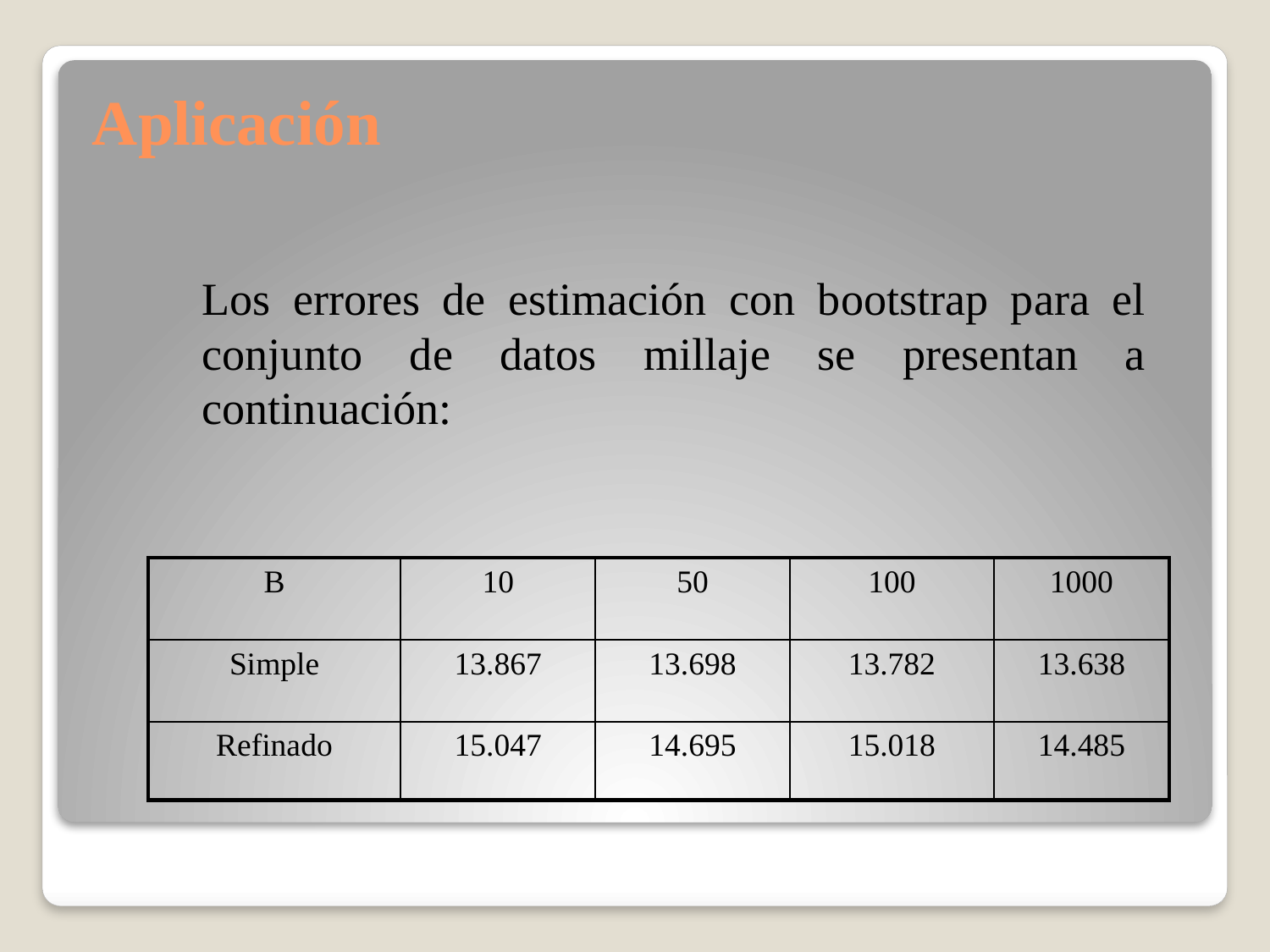

# Aplicación
Los errores de estimación con bootstrap para el conjunto de datos millaje se presentan a continuación:

| B | 10 | 50 | 100 | 1000 |
| --- | --- | --- | --- | --- |
| Simple | 13.867 | 13.698 | 13.782 | 13.638 |
| Refinado | 15.047 | 14.695 | 15.018 | 14.485 |